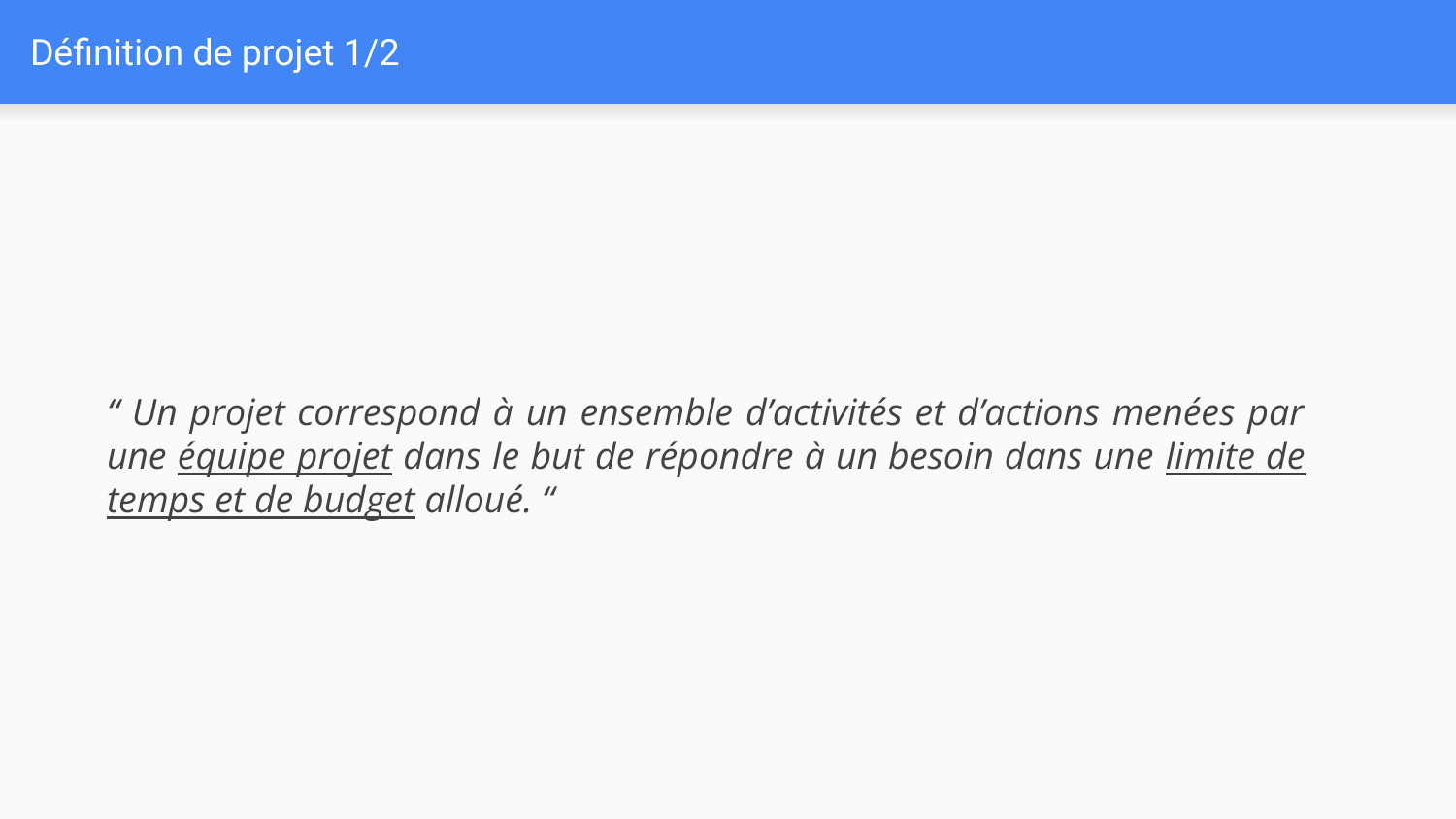

# Définition de projet 1/2
“ Un projet correspond à un ensemble d’activités et d’actions menées par une équipe projet dans le but de répondre à un besoin dans une limite de temps et de budget alloué. “